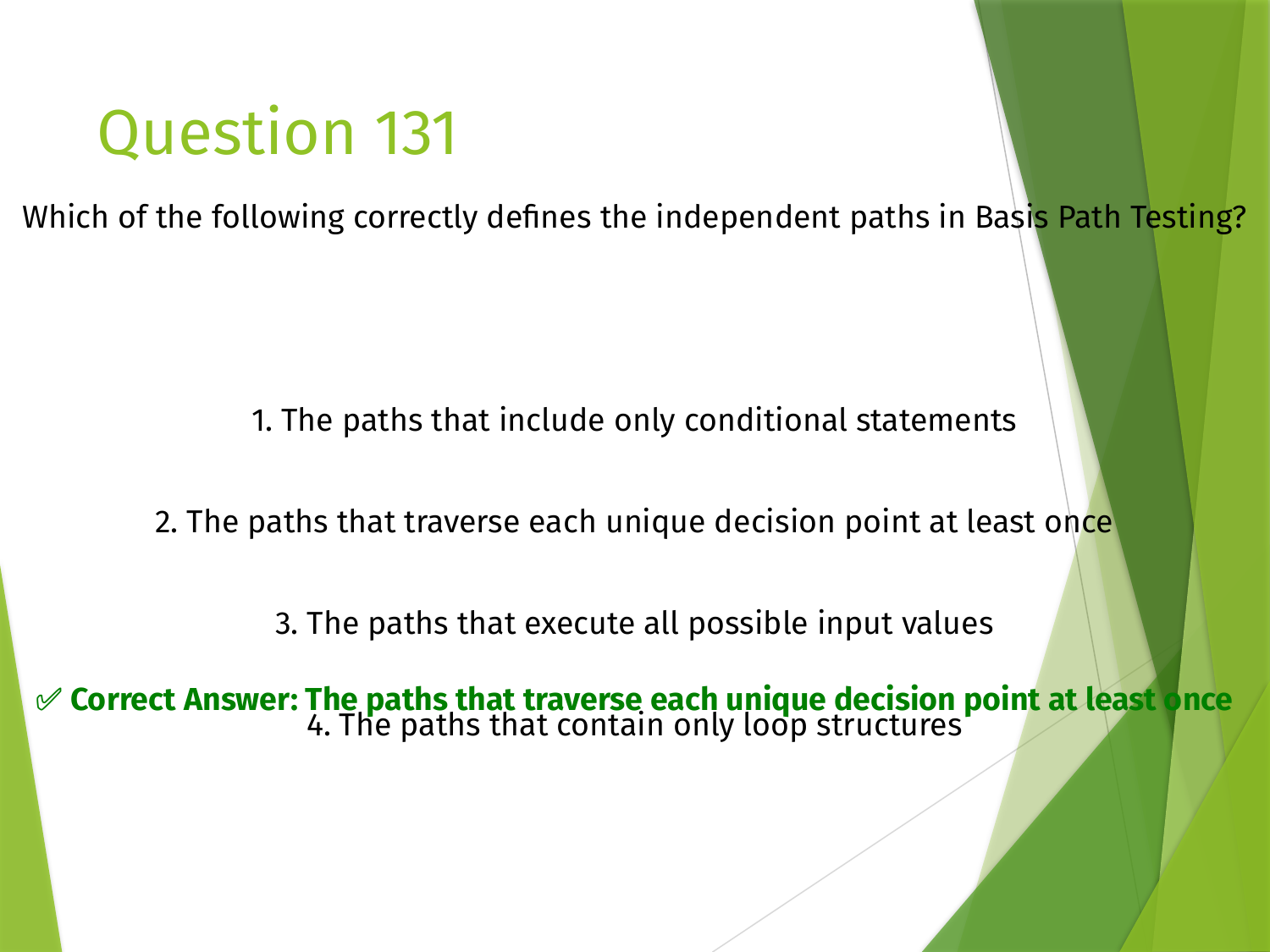

# Question 131
Which of the following correctly defines the independent paths in Basis Path Testing?

1. The paths that include only conditional statements

2. The paths that traverse each unique decision point at least once

3. The paths that execute all possible input values

✅ Correct Answer: The paths that traverse each unique decision point at least once

4. The paths that contain only loop structures